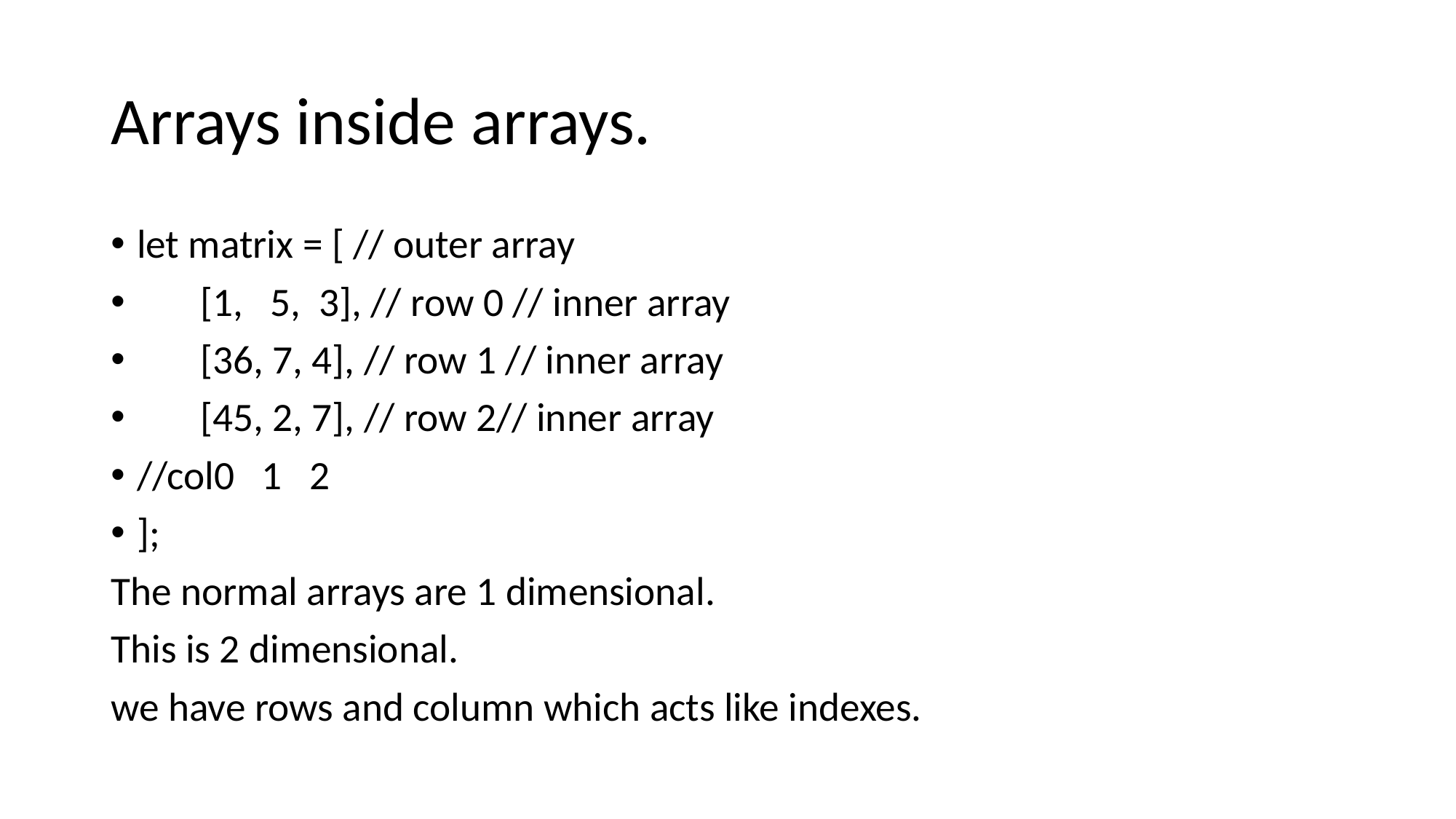

# Arrays inside arrays.
let matrix = [ // outer array
       [1,   5,  3], // row 0 // inner array
       [36, 7, 4], // row 1 // inner array
       [45, 2, 7], // row 2// inner array
//col0   1   2
];
The normal arrays are 1 dimensional.
This is 2 dimensional.
we have rows and column which acts like indexes.